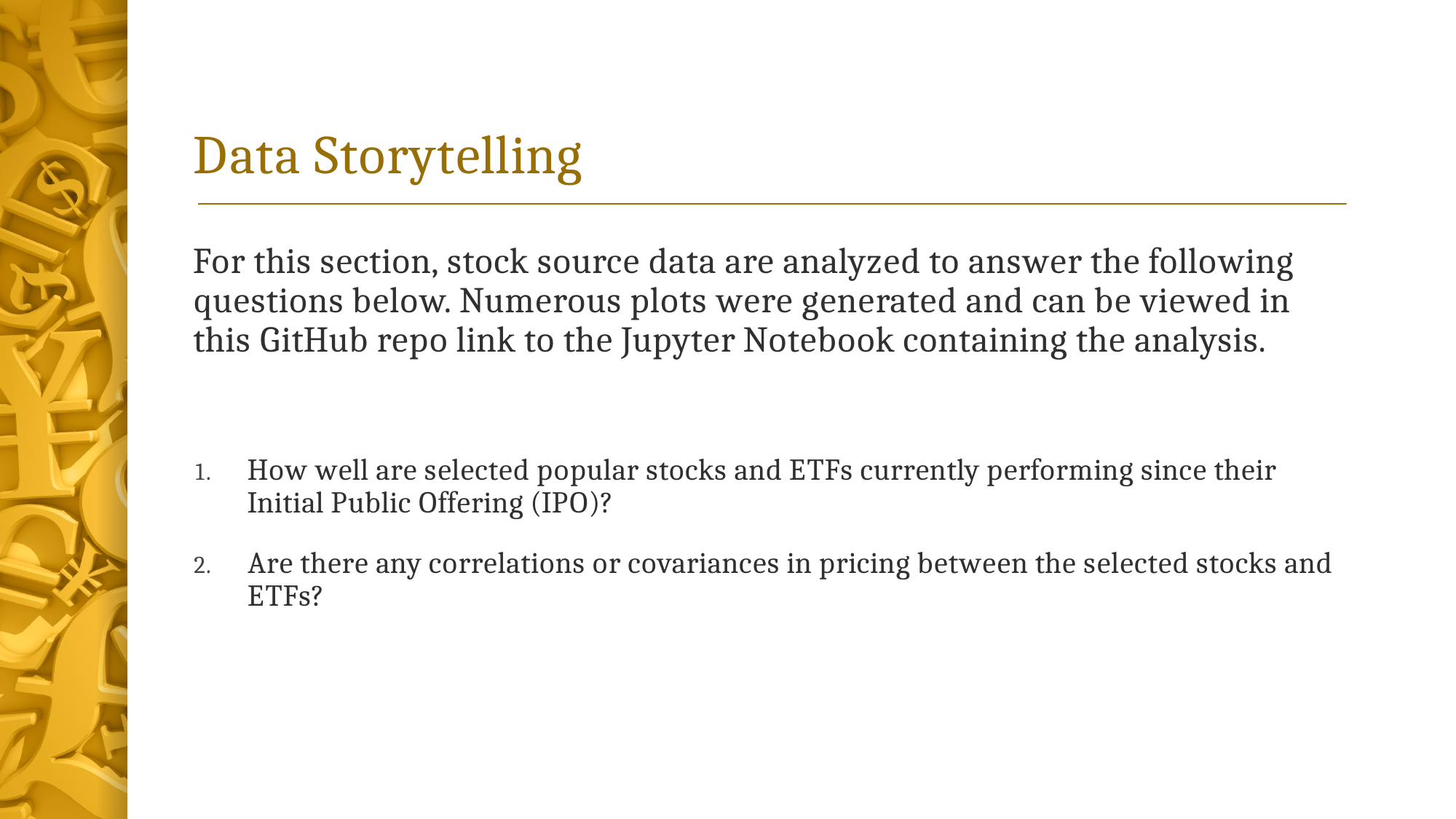

# Data Storytelling
For this section, stock source data are analyzed to answer the following questions below. Numerous plots were generated and can be viewed in this GitHub repo link to the Jupyter Notebook containing the analysis.

How well are selected popular stocks and ETFs currently performing since their Initial Public Offering (IPO)?
Are there any correlations or covariances in pricing between the selected stocks and ETFs?